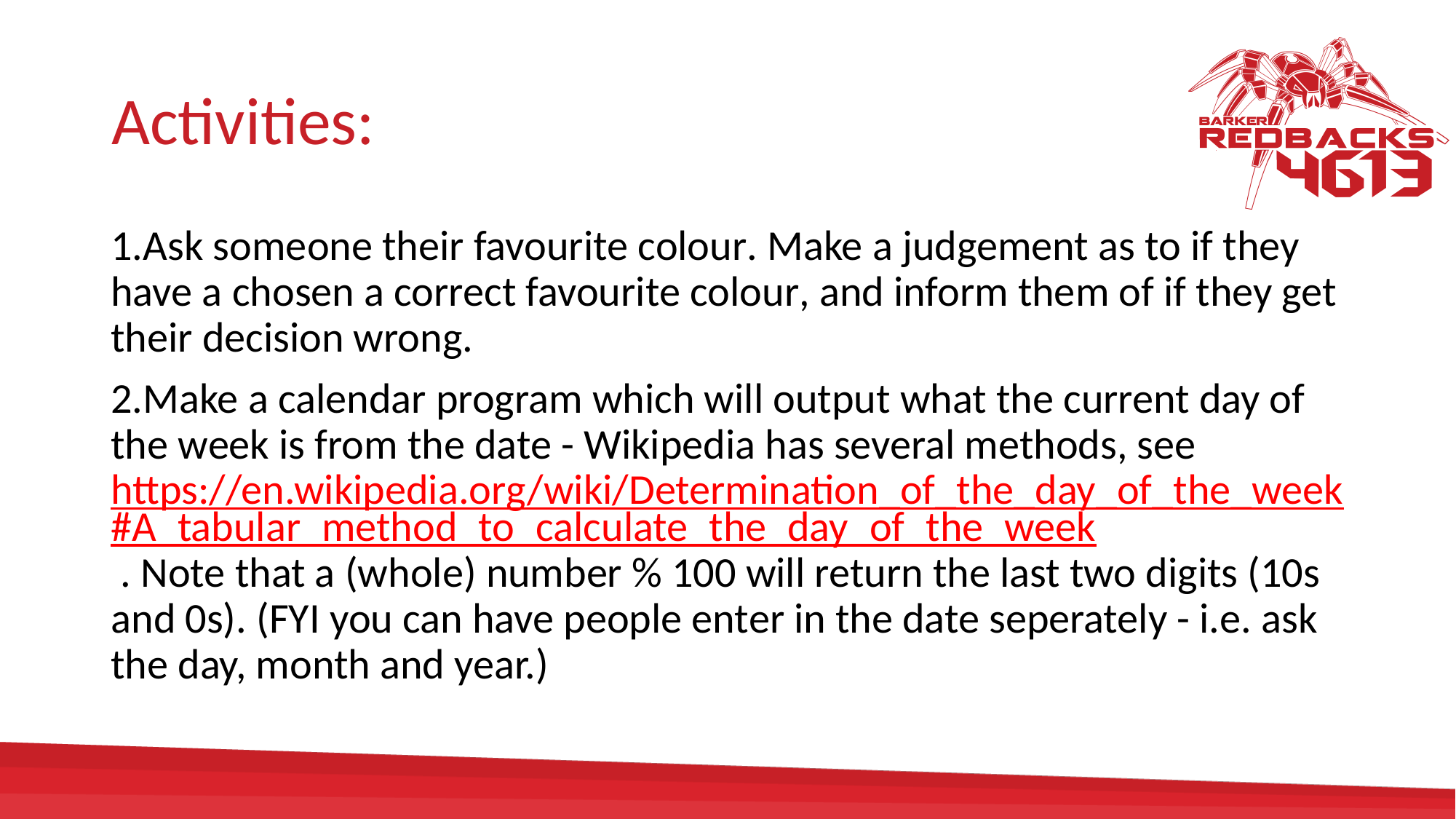

# Activities:
1.Ask someone their favourite colour. Make a judgement as to if they have a chosen a correct favourite colour, and inform them of if they get their decision wrong.
2.Make a calendar program which will output what the current day of the week is from the date - Wikipedia has several methods, see https://en.wikipedia.org/wiki/Determination_of_the_day_of_the_week#A_tabular_method_to_calculate_the_day_of_the_week . Note that a (whole) number % 100 will return the last two digits (10s and 0s). (FYI you can have people enter in the date seperately - i.e. ask the day, month and year.)